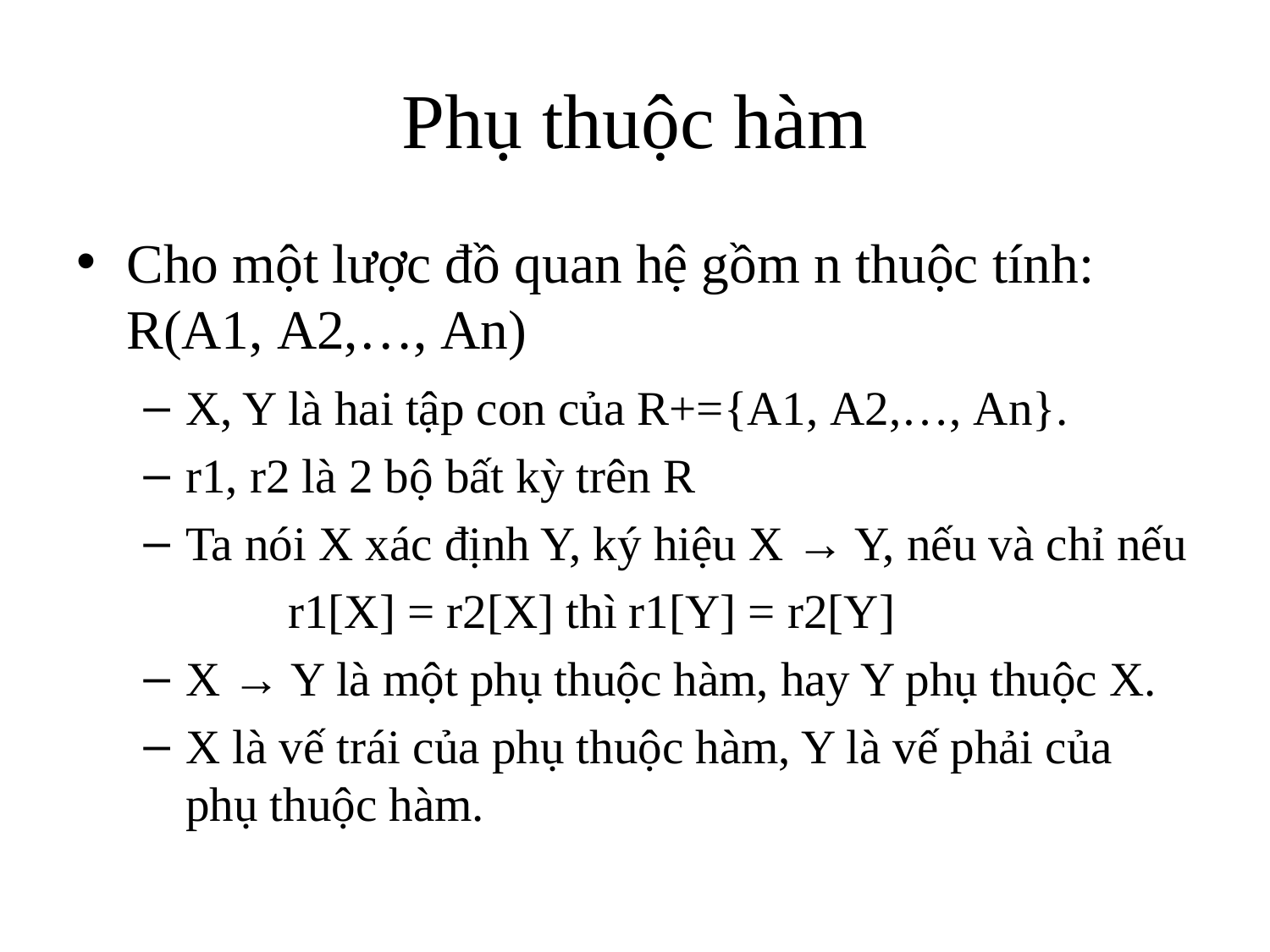

# Phụ thuộc hàm
Cho một lược đồ quan hệ gồm n thuộc tính: R(A1, A2,…, An)
X, Y là hai tập con của R+={A1, A2,…, An}.
r1, r2 là 2 bộ bất kỳ trên R
Ta nói X xác định Y, ký hiệu X → Y, nếu và chỉ nếu
            r1[X] = r2[X] thì r1[Y] = r2[Y]
X → Y là một phụ thuộc hàm, hay Y phụ thuộc X.
X là vế trái của phụ thuộc hàm, Y là vế phải của phụ thuộc hàm.